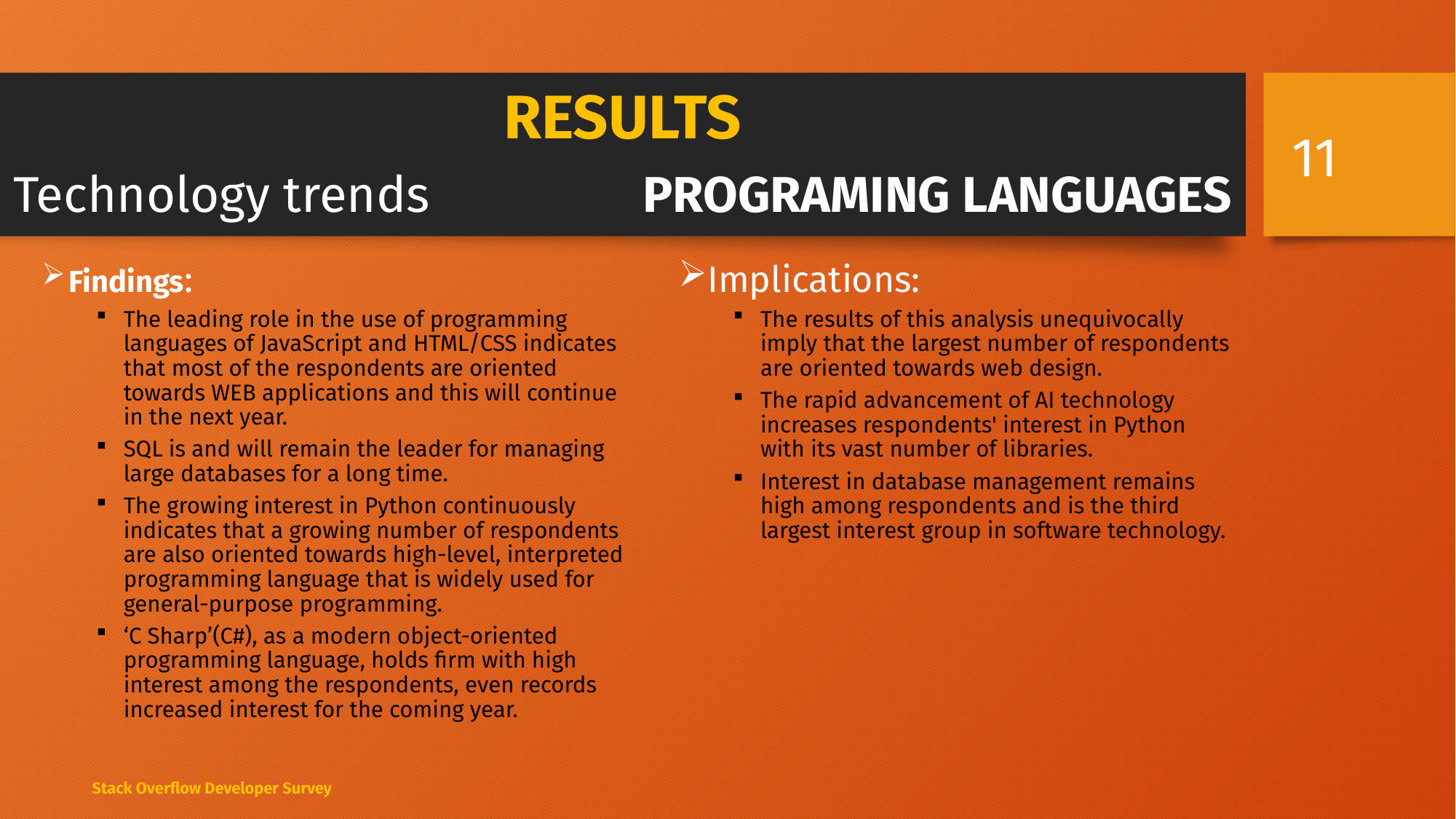

# RESULTS Technology trends                PROGRAMING LANGUAGES
11
Implications:
The results of this analysis unequivocally imply that the largest number of respondents are oriented towards web design.
The rapid advancement of AI technology increases respondents' interest in Python with its vast number of libraries.
Interest in database management remains high among respondents and is the third largest interest group in software technology.

Findings:
The leading role in the use of programming languages of JavaScript and HTML/CSS indicates that most of the respondents are oriented towards WEB applications and this will continue in the next year.
SQL is and will remain the leader for managing large databases for a long time.
The growing interest in Python continuously indicates that a growing number of respondents are also oriented towards high-level, interpreted programming language that is widely used for general-purpose programming.
‘C Sharp’(C#), as a modern object-oriented programming language, holds firm with high interest among the respondents, even records increased interest for the coming year.

Stack Overflow Developer Survey